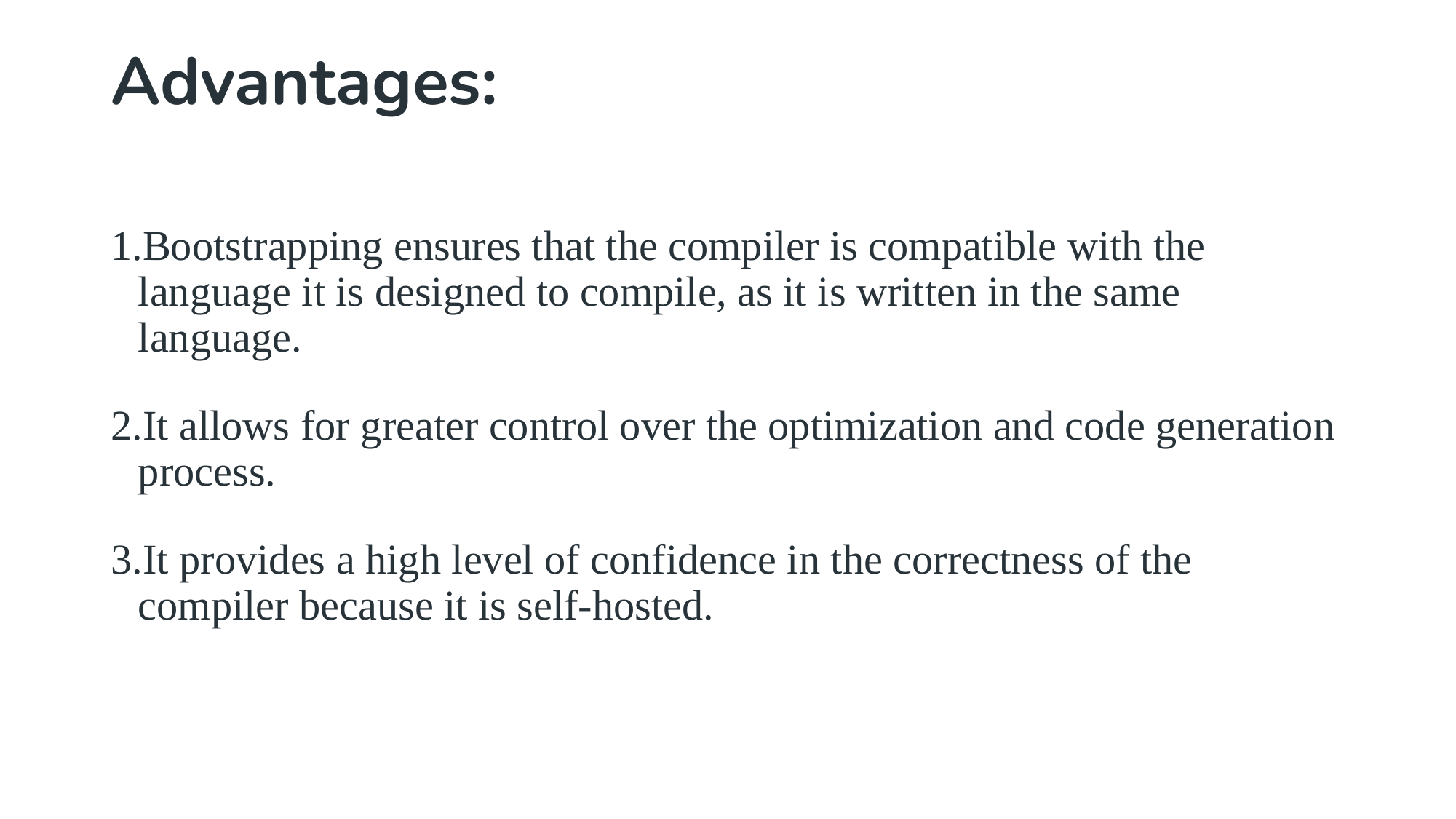

# Advantages:
Bootstrapping ensures that the compiler is compatible with the language it is designed to compile, as it is written in the same language.
It allows for greater control over the optimization and code generation process.
It provides a high level of confidence in the correctness of the compiler because it is self-hosted.